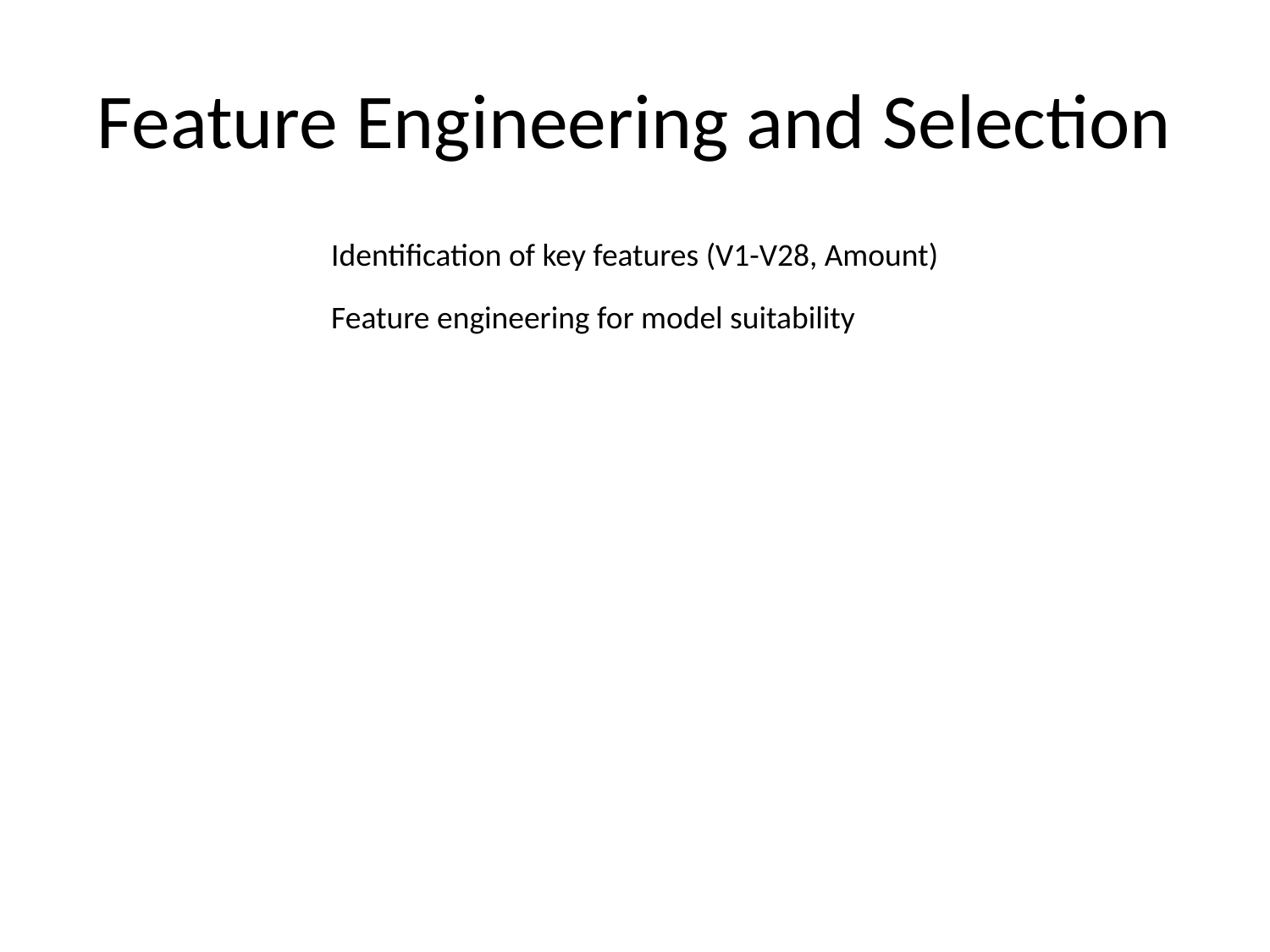

# Feature Engineering and Selection

Identification of key features (V1-V28, Amount)
Feature engineering for model suitability